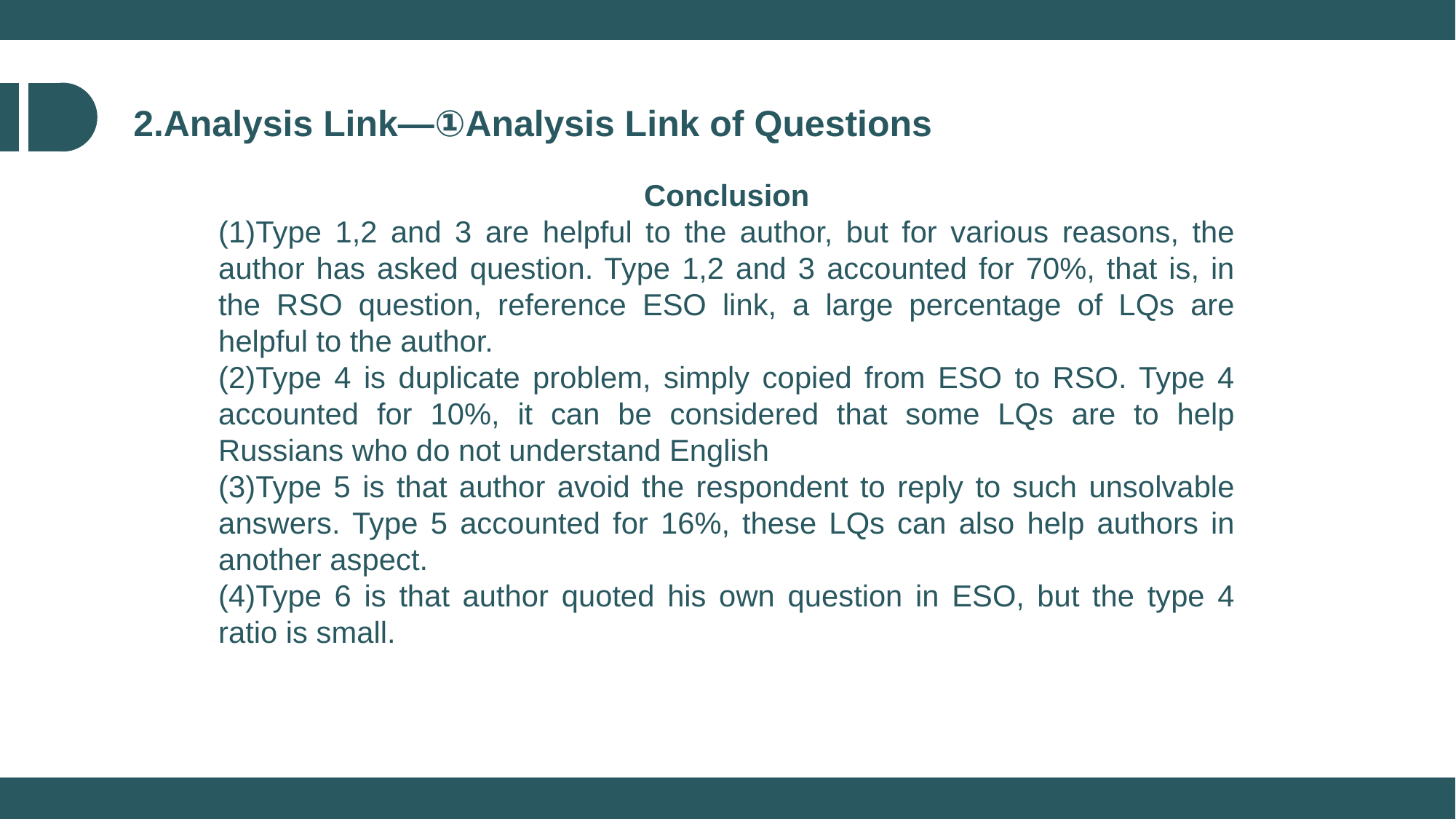

2.Analysis Link—①Analysis Link of Questions
Conclusion
(1)Type 1,2 and 3 are helpful to the author, but for various reasons, the author has asked question. Type 1,2 and 3 accounted for 70%, that is, in the RSO question, reference ESO link, a large percentage of LQs are helpful to the author.
(2)Type 4 is duplicate problem, simply copied from ESO to RSO. Type 4 accounted for 10%, it can be considered that some LQs are to help Russians who do not understand English
(3)Type 5 is that author avoid the respondent to reply to such unsolvable answers. Type 5 accounted for 16%, these LQs can also help authors in another aspect.
(4)Type 6 is that author quoted his own question in ESO, but the type 4 ratio is small.